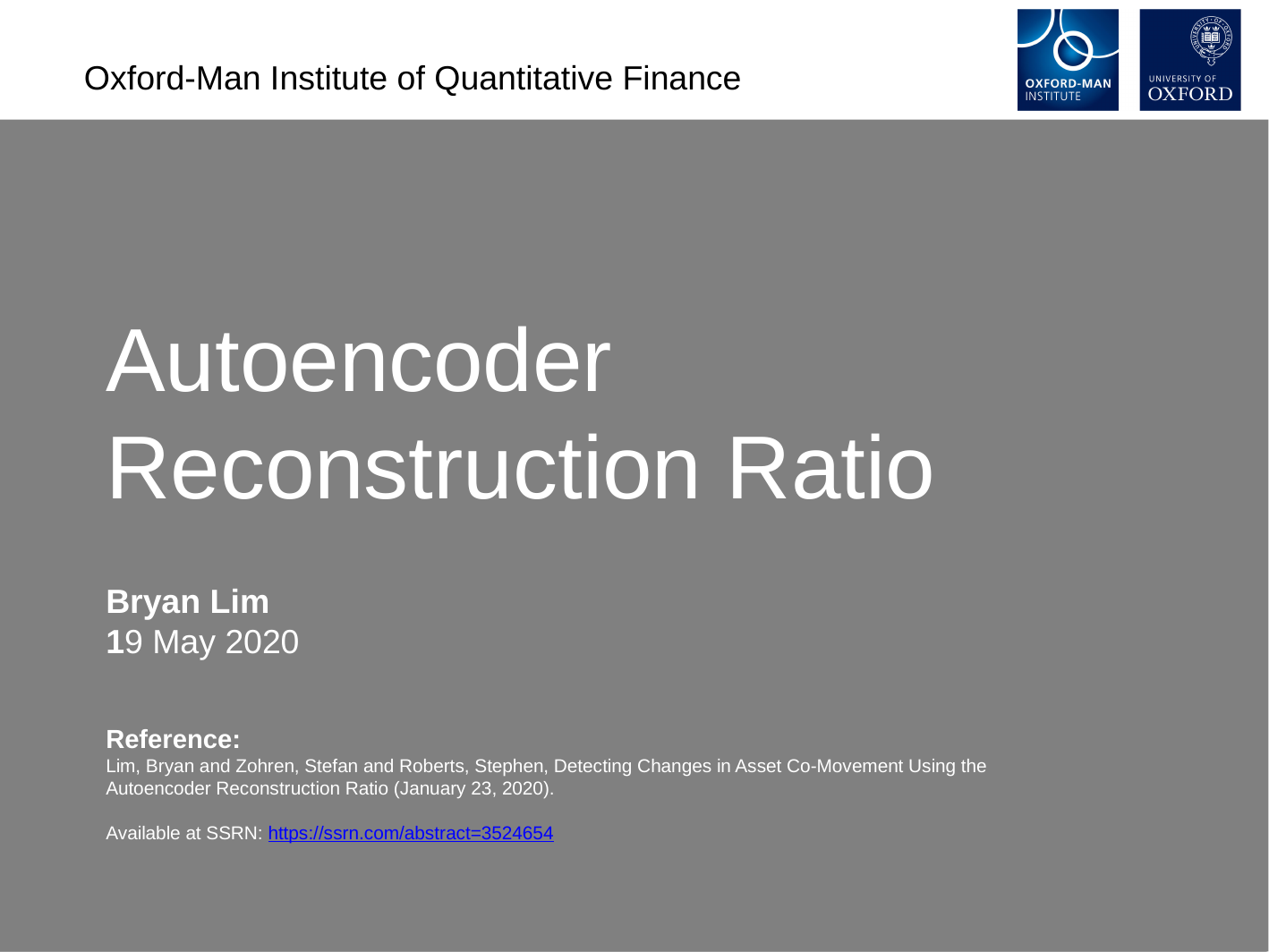

Autoencoder Reconstruction Ratio

Bryan Lim
19 May 2020

Reference:
Lim, Bryan and Zohren, Stefan and Roberts, Stephen, Detecting Changes in Asset Co-Movement Using the Autoencoder Reconstruction Ratio (January 23, 2020).

Available at SSRN: https://ssrn.com/abstract=3524654